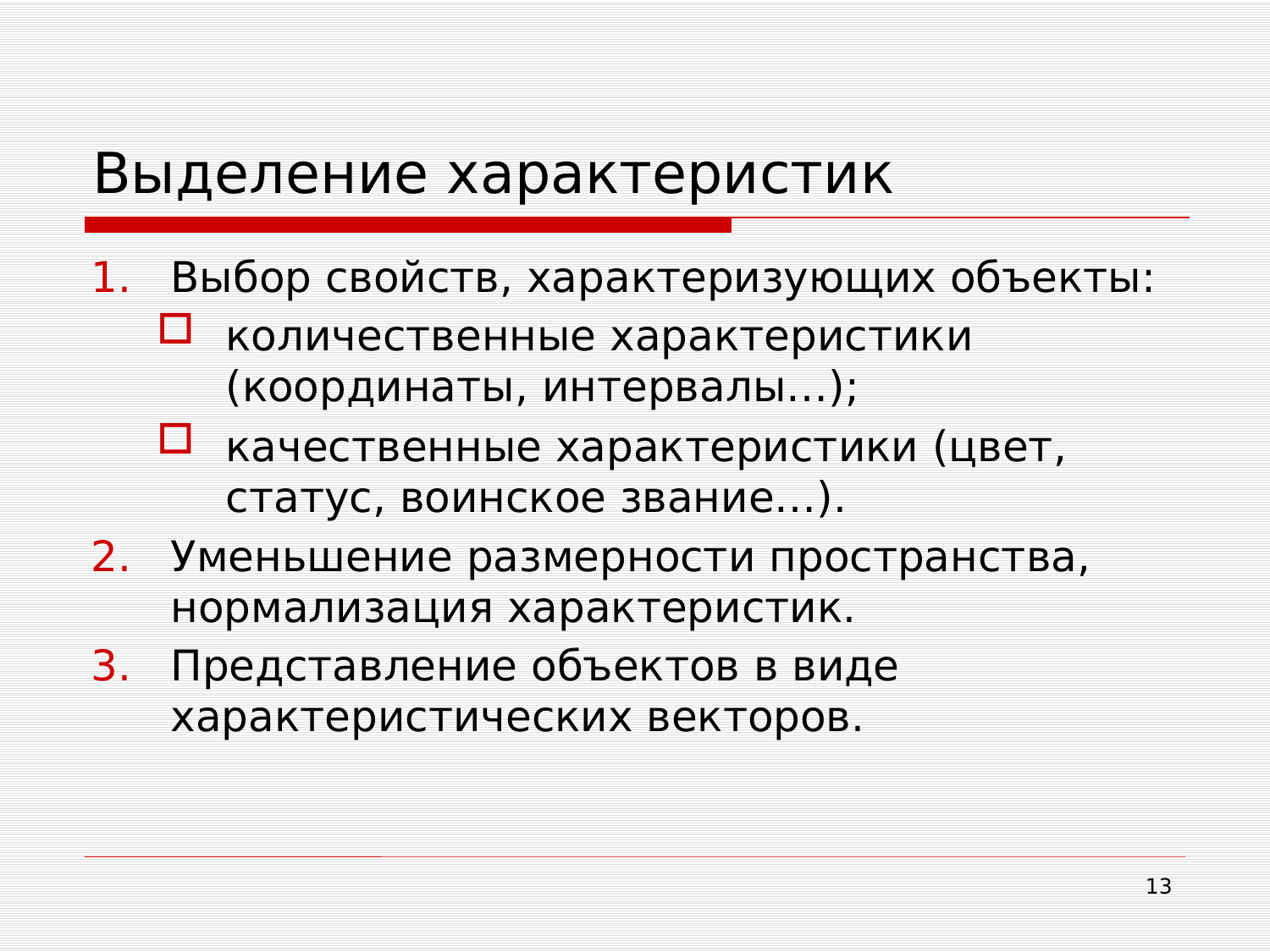

# Выделение характеристик
Выбор свойств, характеризующих объекты:
количественные характеристики (координаты, интервалы…);
качественные характеристики (цвет, статус, воинское звание…).
Уменьшение размерности пространства, нормализация характеристик.
Представление объектов в виде характеристических векторов.

13